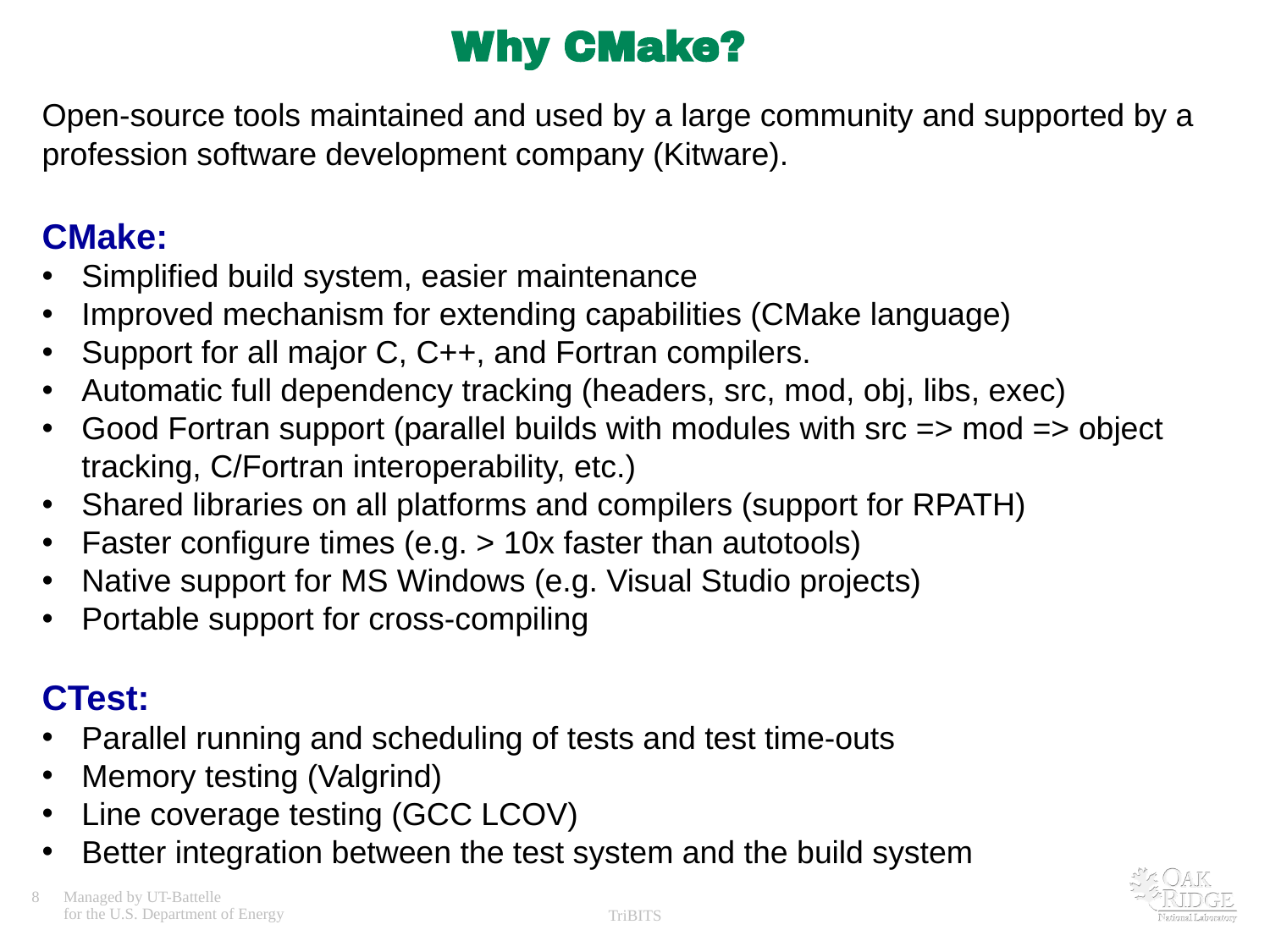

# Why CMake?
Open-source tools maintained and used by a large community and supported by a profession software development company (Kitware).

CMake:
Simplified build system, easier maintenance
Improved mechanism for extending capabilities (CMake language)
Support for all major C, C++, and Fortran compilers.
Automatic full dependency tracking (headers, src, mod, obj, libs, exec)
Good Fortran support (parallel builds with modules with src => mod => object tracking, C/Fortran interoperability, etc.)
Shared libraries on all platforms and compilers (support for RPATH)
Faster configure times (e.g. > 10x faster than autotools)
Native support for MS Windows (e.g. Visual Studio projects)
Portable support for cross-compiling

CTest:
Parallel running and scheduling of tests and test time-outs
Memory testing (Valgrind)
Line coverage testing (GCC LCOV)
Better integration between the test system and the build system